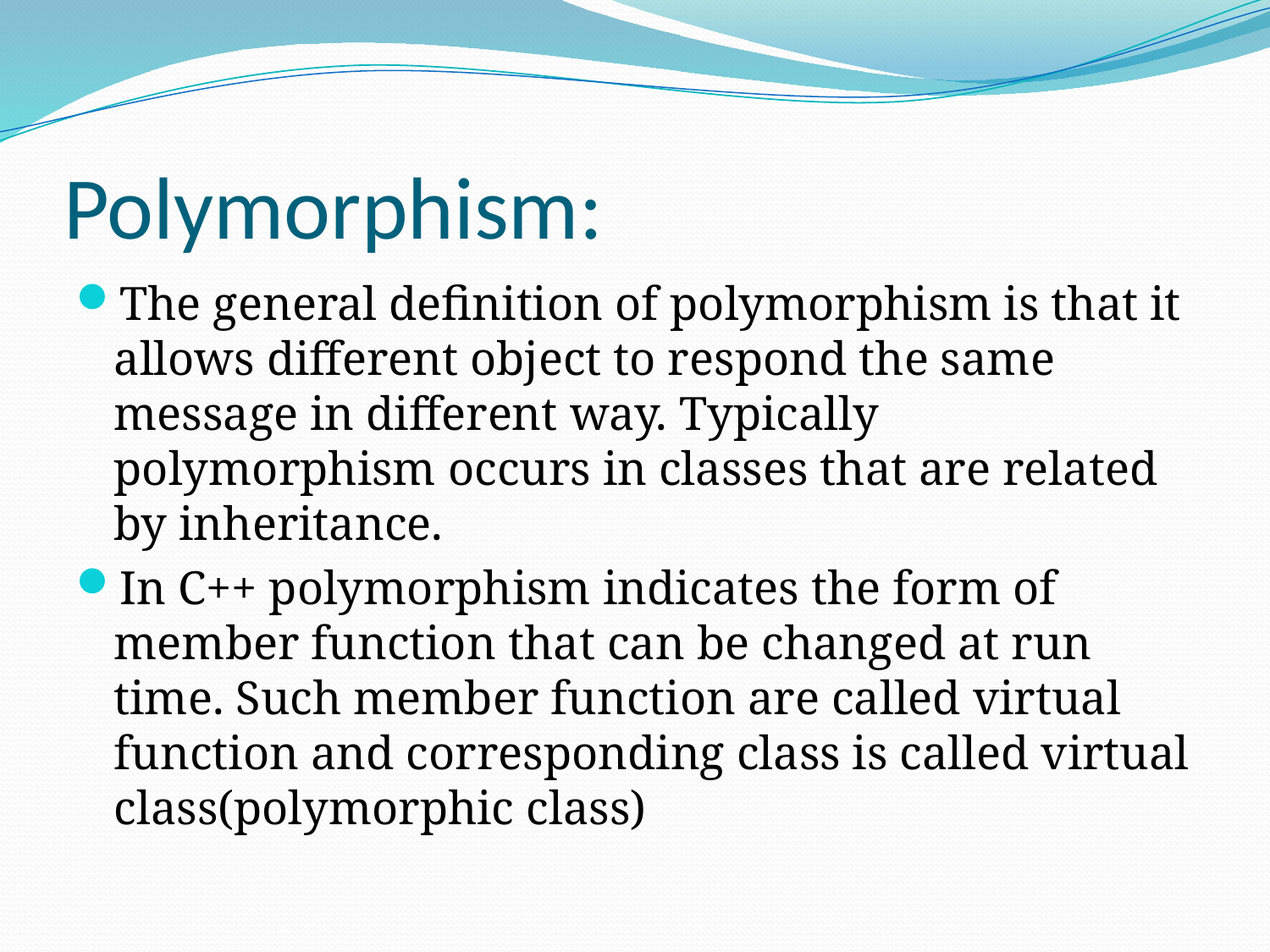

# Polymorphism:
The general definition of polymorphism is that it allows different object to respond the same message in different way. Typically polymorphism occurs in classes that are related by inheritance.
In C++ polymorphism indicates the form of member function that can be changed at run time. Such member function are called virtual function and corresponding class is called virtual class(polymorphic class)